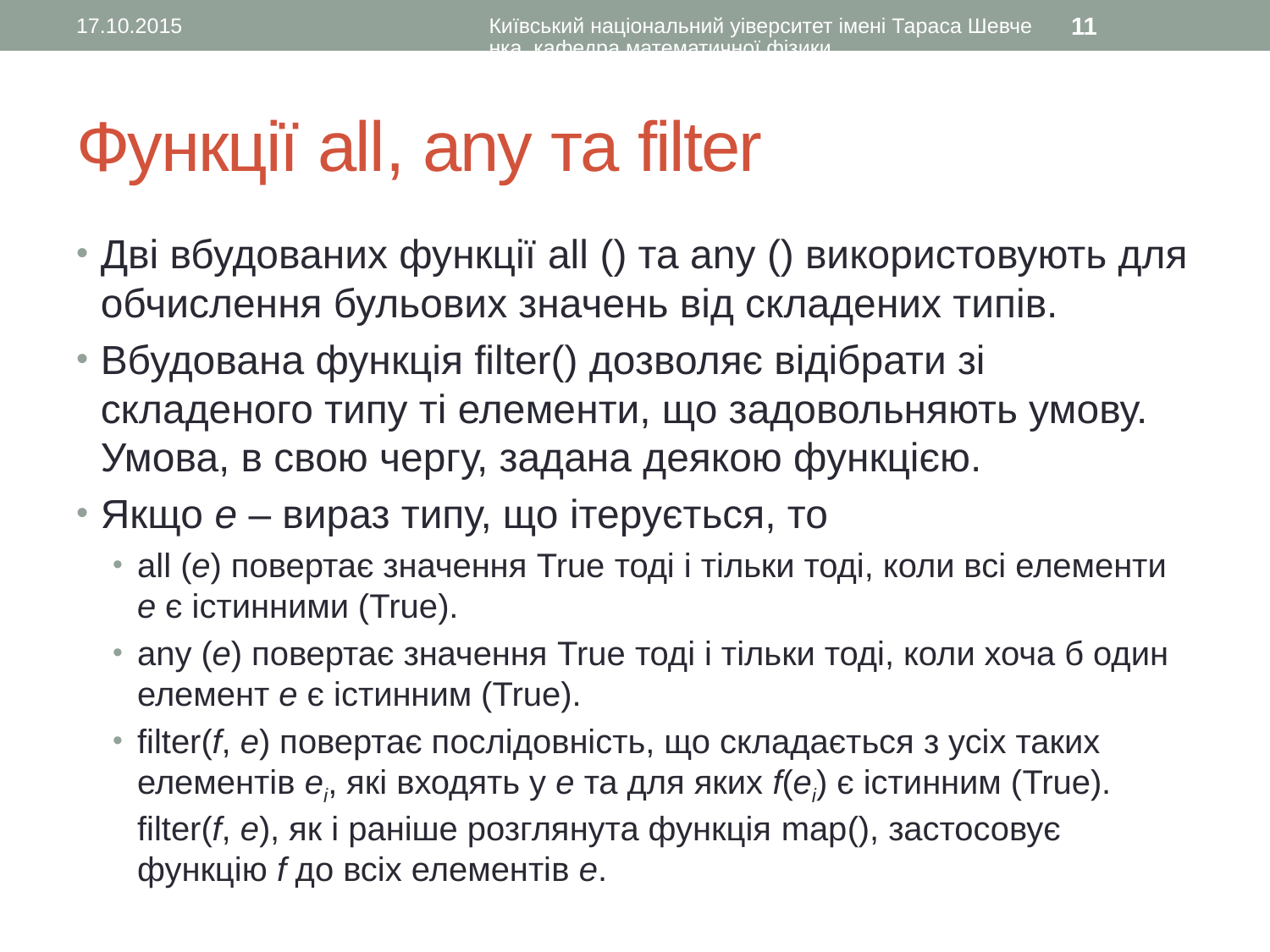

17.10.2015
Київський національний уіверситет імені Тараса Шевченка, кафедра математичної фізики
11
# Функції all, any та filter
Дві вбудованих функції all () та any () використовують для обчислення бульових значень від складених типів.
Вбудована функція filter() дозволяє відібрати зі складеного типу ті елементи, що задовольняють умову. Умова, в свою чергу, задана деякою функцією.
Якщо e – вираз типу, що ітерується, то
all (e) повертає значення True тоді і тільки тоді, коли всі елементи e є істинними (True).
any (e) повертає значення True тоді і тільки тоді, коли хоча б один елемент e є істинним (True).
filter(f, e) повертає послідовність, що складається з усіх таких елементів ei, які входять у e та для яких f(ei) є істинним (True). filter(f, e), як і раніше розглянута функція map(), застосовує функцію f до всіх елементів e.